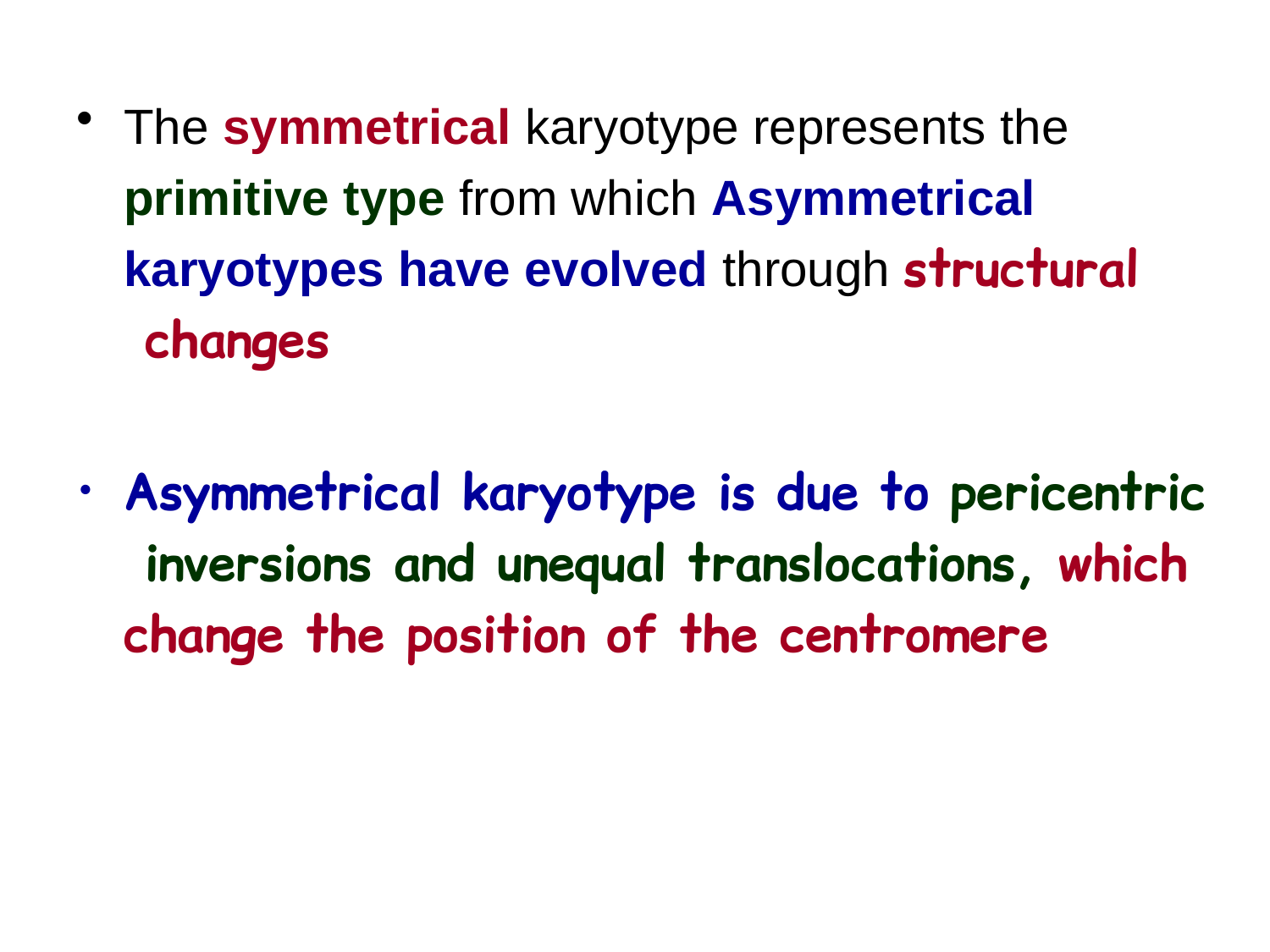

The symmetrical karyotype represents the  primitive type from which Asymmetrical  karyotypes have evolved through structural  changes

Asymmetrical karyotype is due to pericentric  inversions and unequal translocations, which  change the position of the centromere